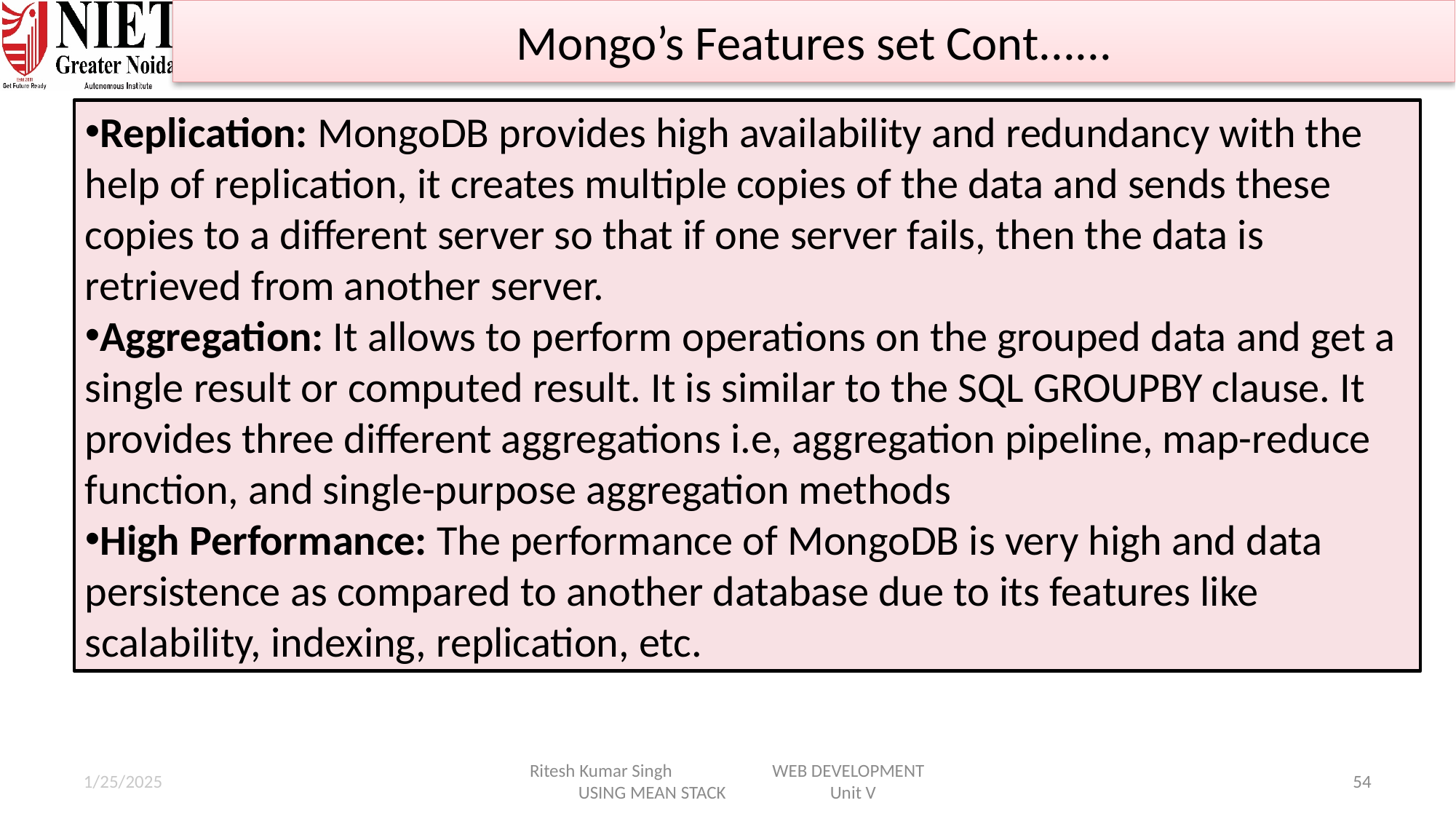

Mongo’s Features set Cont......
Replication: MongoDB provides high availability and redundancy with the help of replication, it creates multiple copies of the data and sends these copies to a different server so that if one server fails, then the data is retrieved from another server.
Aggregation: It allows to perform operations on the grouped data and get a single result or computed result. It is similar to the SQL GROUPBY clause. It provides three different aggregations i.e, aggregation pipeline, map-reduce function, and single-purpose aggregation methods
High Performance: The performance of MongoDB is very high and data persistence as compared to another database due to its features like scalability, indexing, replication, etc.

1/25/2025
Ritesh Kumar Singh                        WEB DEVELOPMENT USING MEAN STACK                         Unit V
54